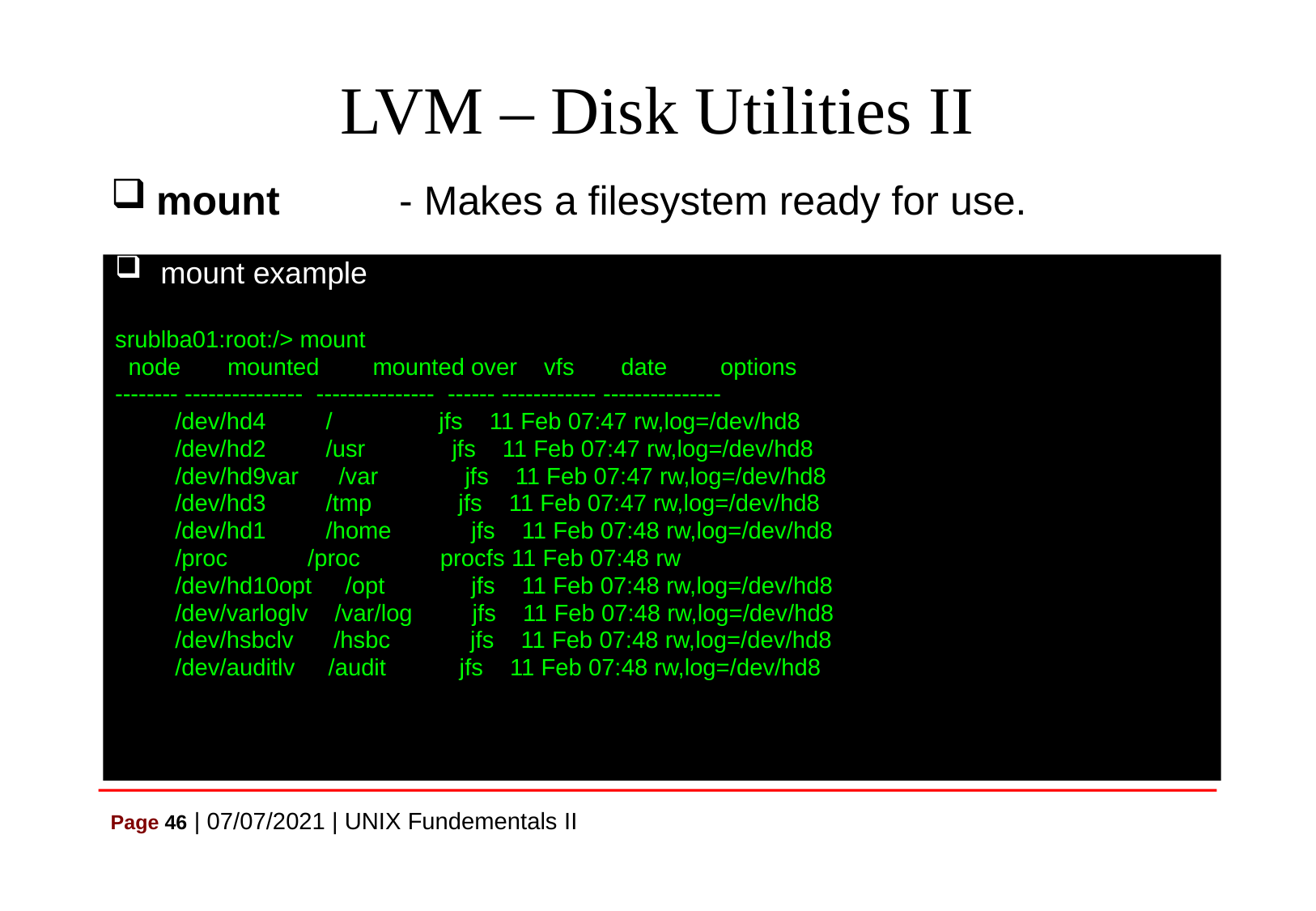

# LVM – Disk Utilities II
mount	- Makes a filesystem ready for use.
mount example

srublba01:root:/> mount
  node       mounted        mounted over    vfs       date        options
-------- ---------------  ---------------  ------ ------------ ---------------
         /dev/hd4         /                jfs    11 Feb 07:47 rw,log=/dev/hd8
         /dev/hd2         /usr             jfs    11 Feb 07:47 rw,log=/dev/hd8
         /dev/hd9var      /var             jfs    11 Feb 07:47 rw,log=/dev/hd8
         /dev/hd3         /tmp             jfs    11 Feb 07:47 rw,log=/dev/hd8
         /dev/hd1         /home            jfs    11 Feb 07:48 rw,log=/dev/hd8
         /proc            /proc            procfs 11 Feb 07:48 rw
         /dev/hd10opt     /opt             jfs    11 Feb 07:48 rw,log=/dev/hd8
         /dev/varloglv    /var/log         jfs    11 Feb 07:48 rw,log=/dev/hd8
         /dev/hsbclv      /hsbc            jfs    11 Feb 07:48 rw,log=/dev/hd8
         /dev/auditlv     /audit           jfs    11 Feb 07:48 rw,log=/dev/hd8
Page 46 | 07/07/2021 | UNIX Fundementals II